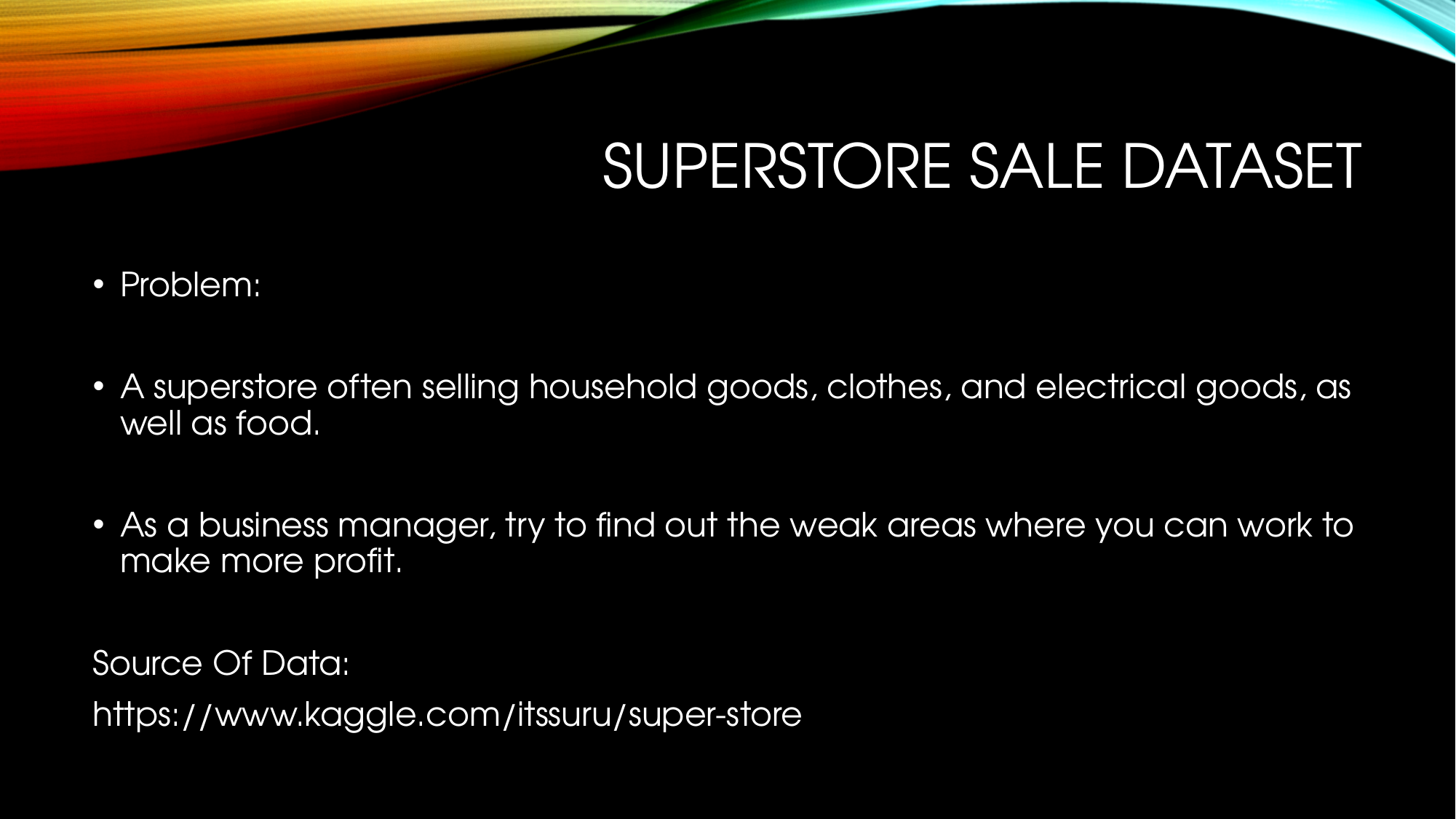

# Superstore sale Dataset
Problem:

A superstore often selling household goods, clothes, and electrical goods, as well as food.

As a business manager, try to find out the weak areas where you can work to make more profit.

Source Of Data:
https://www.kaggle.com/itssuru/super-store